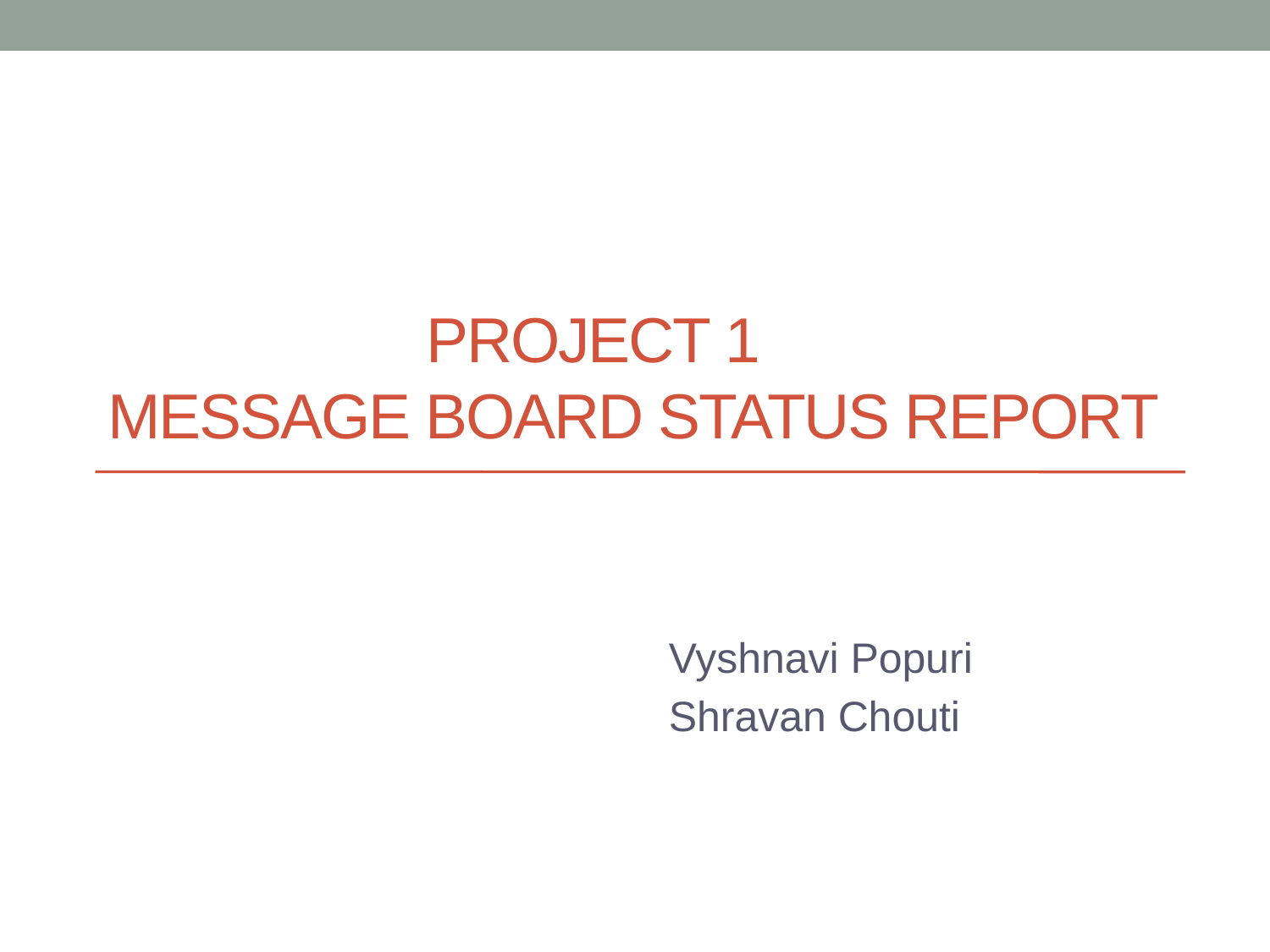

# PROJECT 1 Message board status report
Vyshnavi Popuri
Shravan Chouti